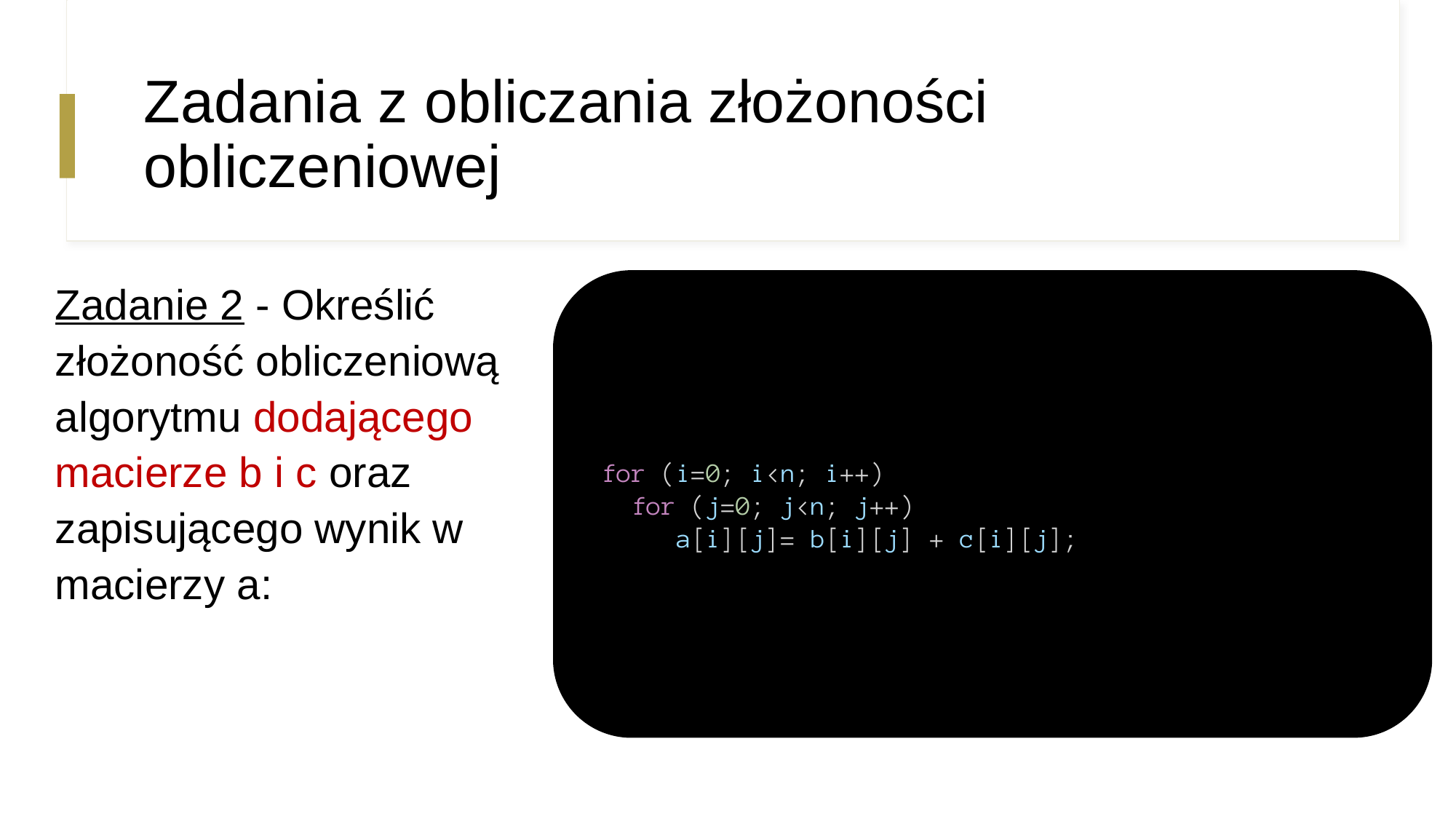

# Zadania z obliczania złożoności obliczeniowej
Zadanie 2 - Określić złożoność obliczeniową algorytmu dodającego macierze b i c oraz zapisującego wynik w macierzy a:
 for (i=0; i<n; i++)
   for (j=0; j<n; j++)
      a[i][j]= b[i][j] + c[i][j];